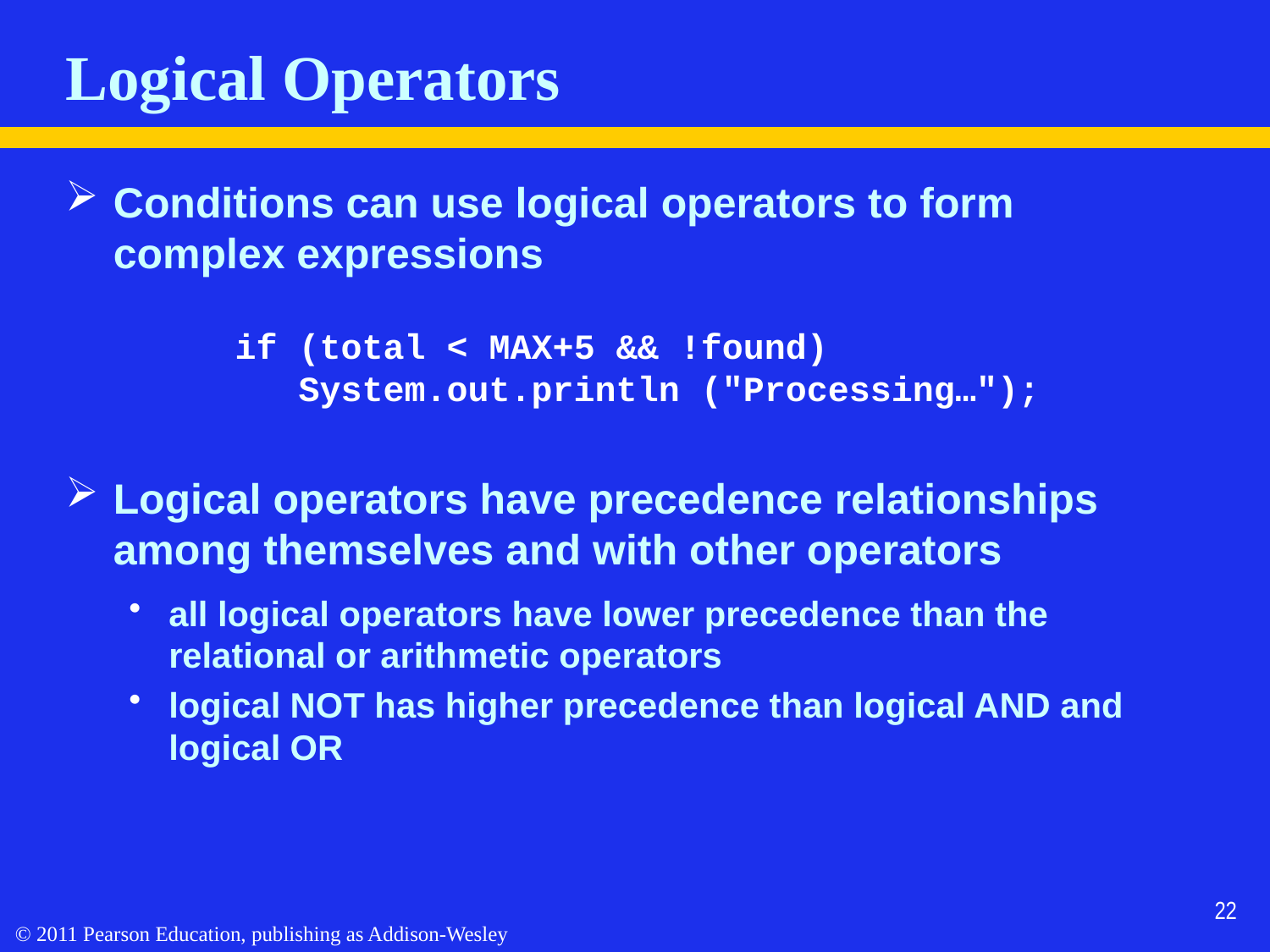

# Logical Operators
Conditions can use logical operators to form complex expressions
if (total < MAX+5 && !found)
   System.out.println ("Processing…");
Logical operators have precedence relationships among themselves and with other operators
all logical operators have lower precedence than the relational or arithmetic operators
logical NOT has higher precedence than logical AND and logical OR

22